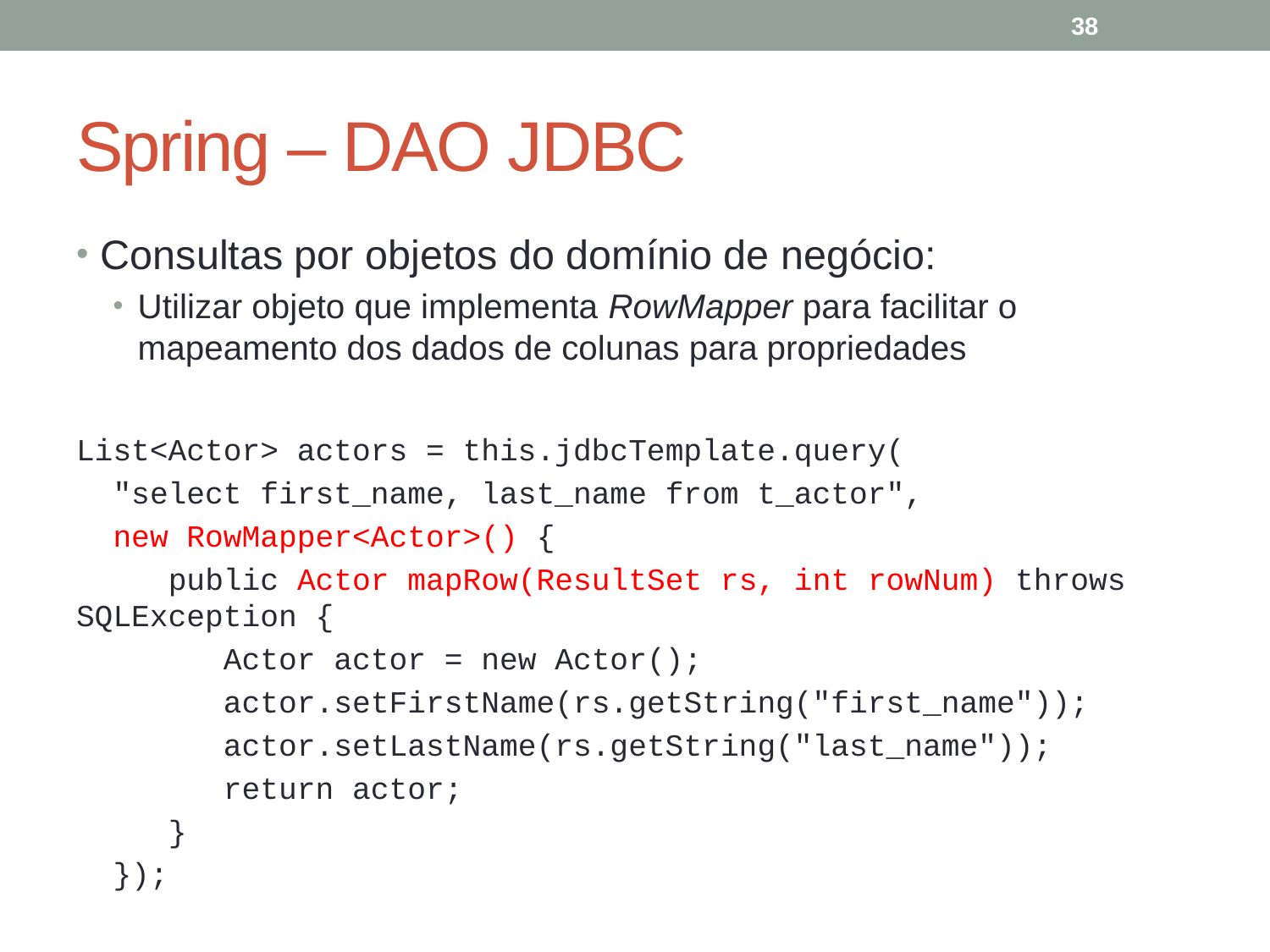

38
# Spring – DAO JDBC
Consultas por objetos do domínio de negócio:
Utilizar objeto que implementa RowMapper para facilitar o mapeamento dos dados de colunas para propriedades

List<Actor> actors = this.jdbcTemplate.query(
  "select first_name, last_name from t_actor",
  new RowMapper<Actor>() {
     public Actor mapRow(ResultSet rs, int rowNum) throws SQLException {
        Actor actor = new Actor();
        actor.setFirstName(rs.getString("first_name"));
        actor.setLastName(rs.getString("last_name"));
        return actor;
     }
  });